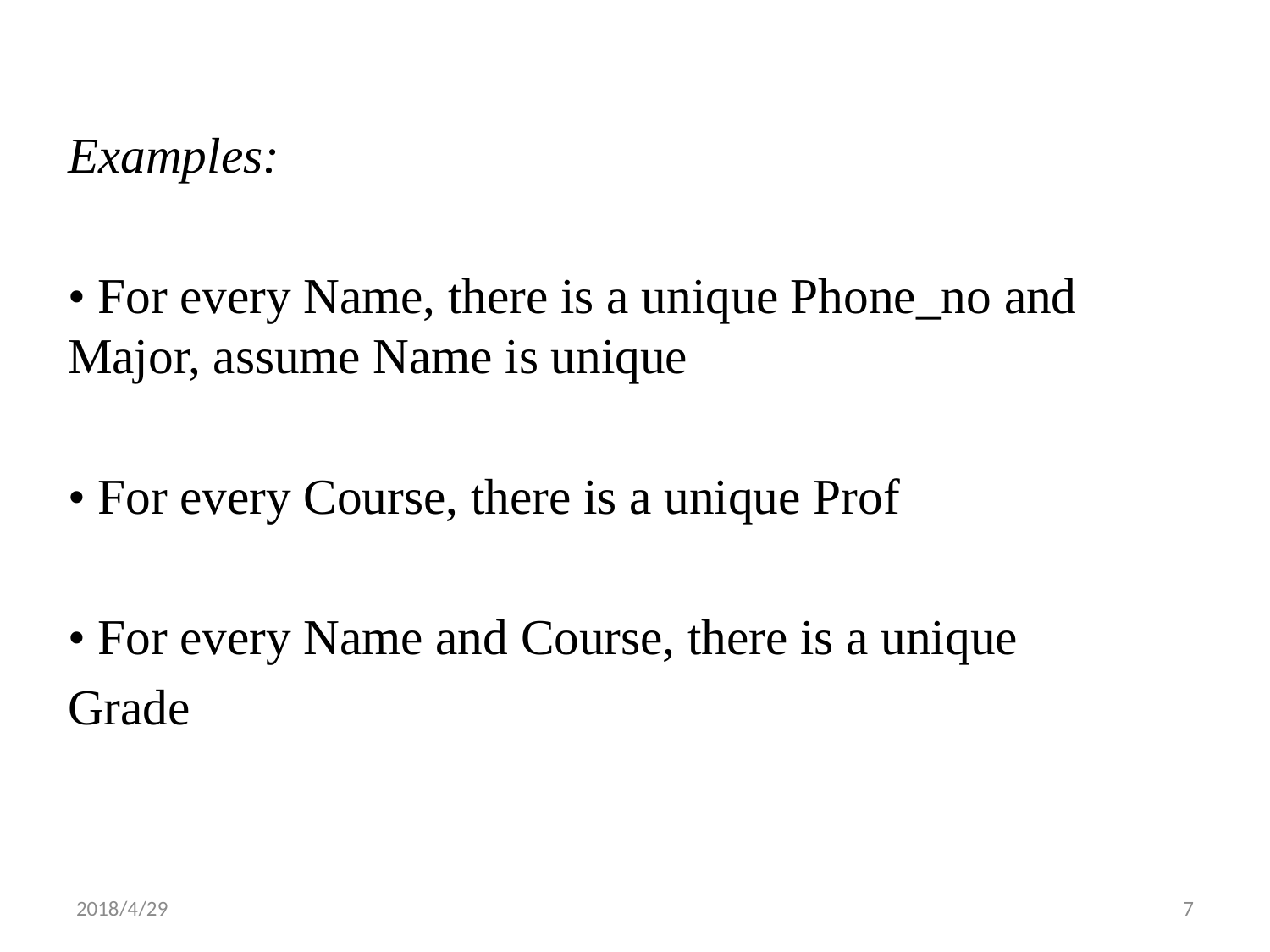

Examples:

• For every Name, there is a unique Phone_no and Major, assume Name is unique

• For every Course, there is a unique Prof

• For every Name and Course, there is a unique
Grade
2018/4/29
7